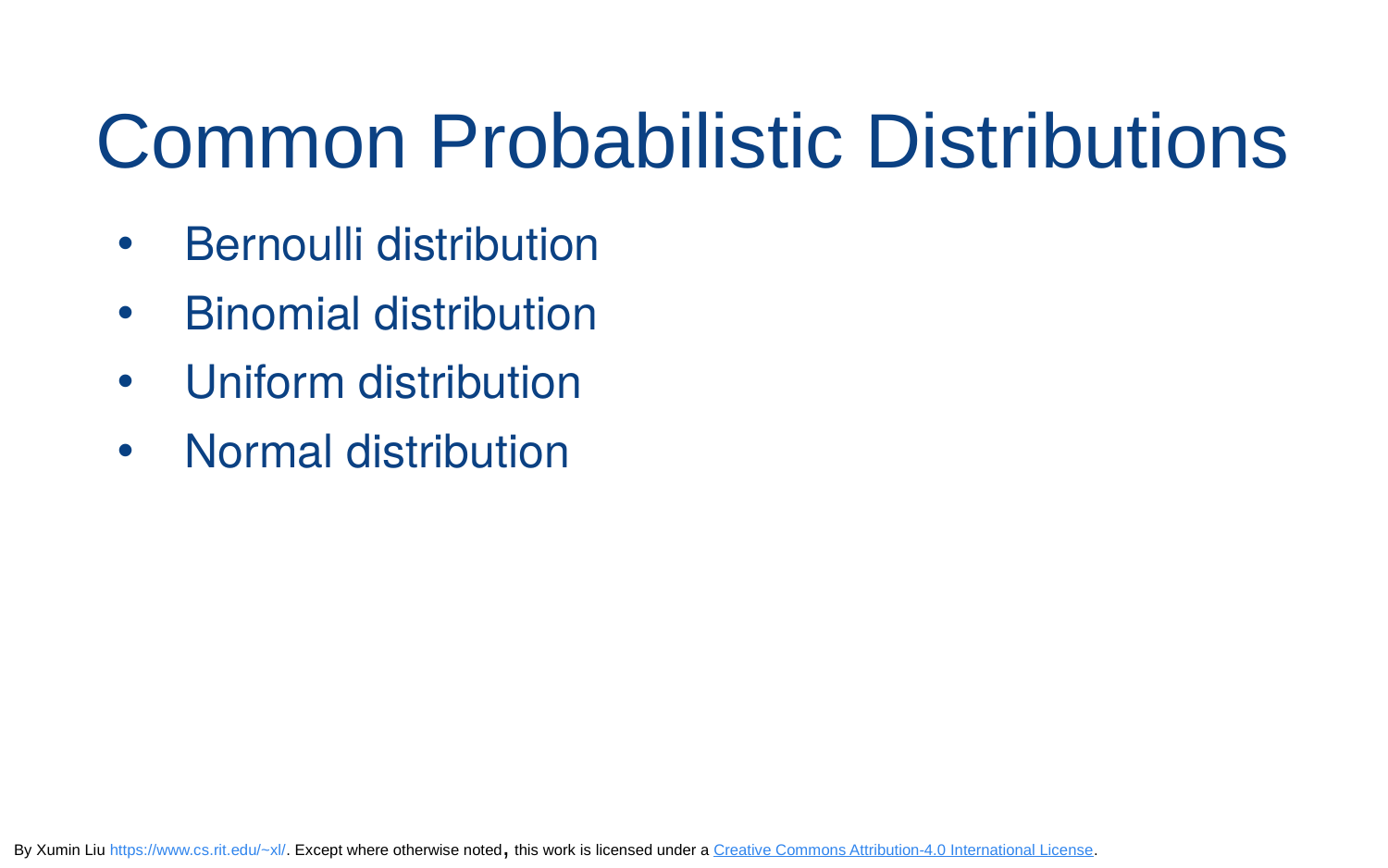

# Common Probabilistic Distributions
Bernoulli distribution
Binomial distribution
Uniform distribution
Normal distribution